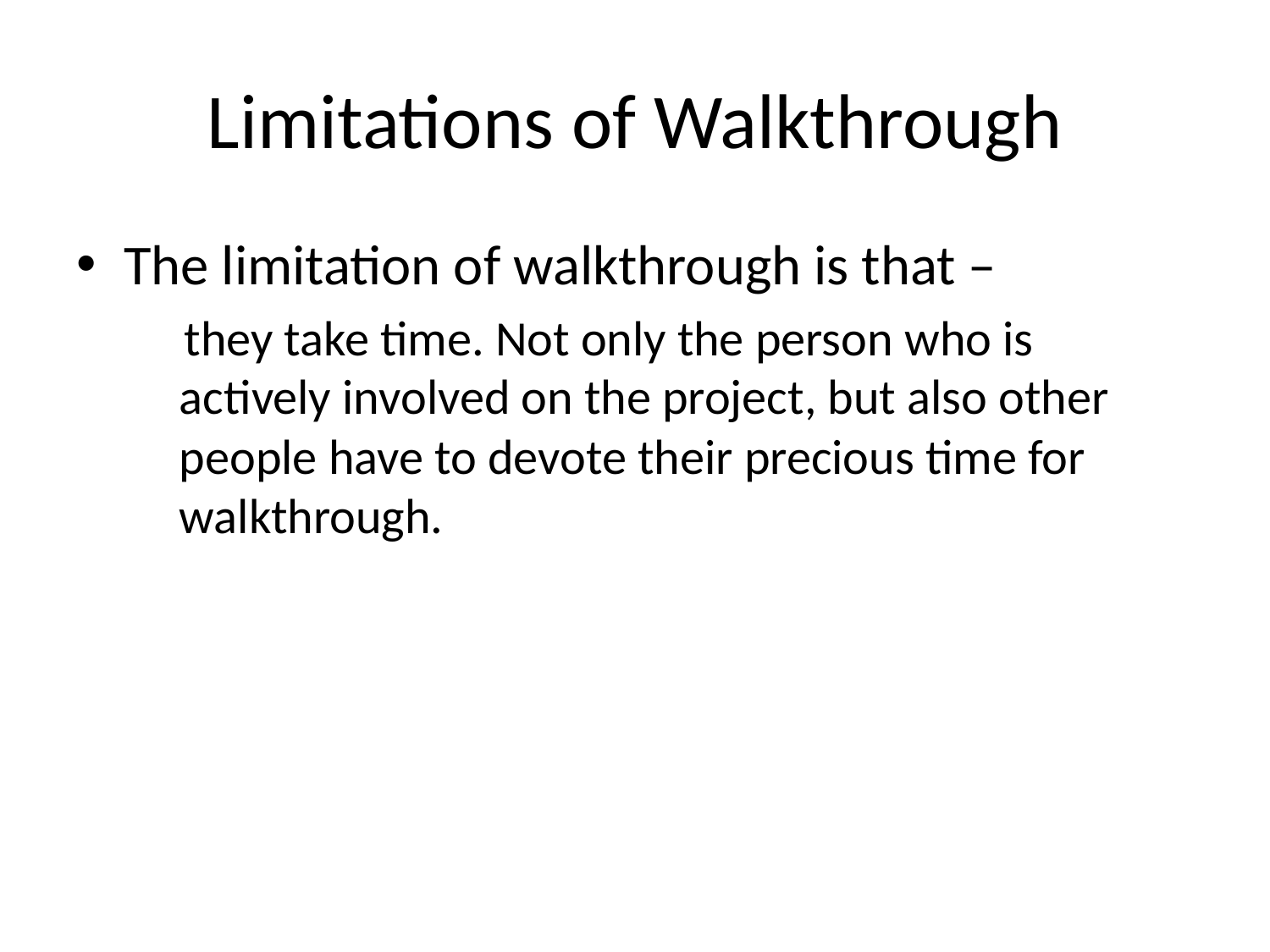

# Limitations of Walkthrough
The limitation of walkthrough is that –
    they take time. Not only the person who is actively involved on the project, but also other people have to devote their precious time for walkthrough.